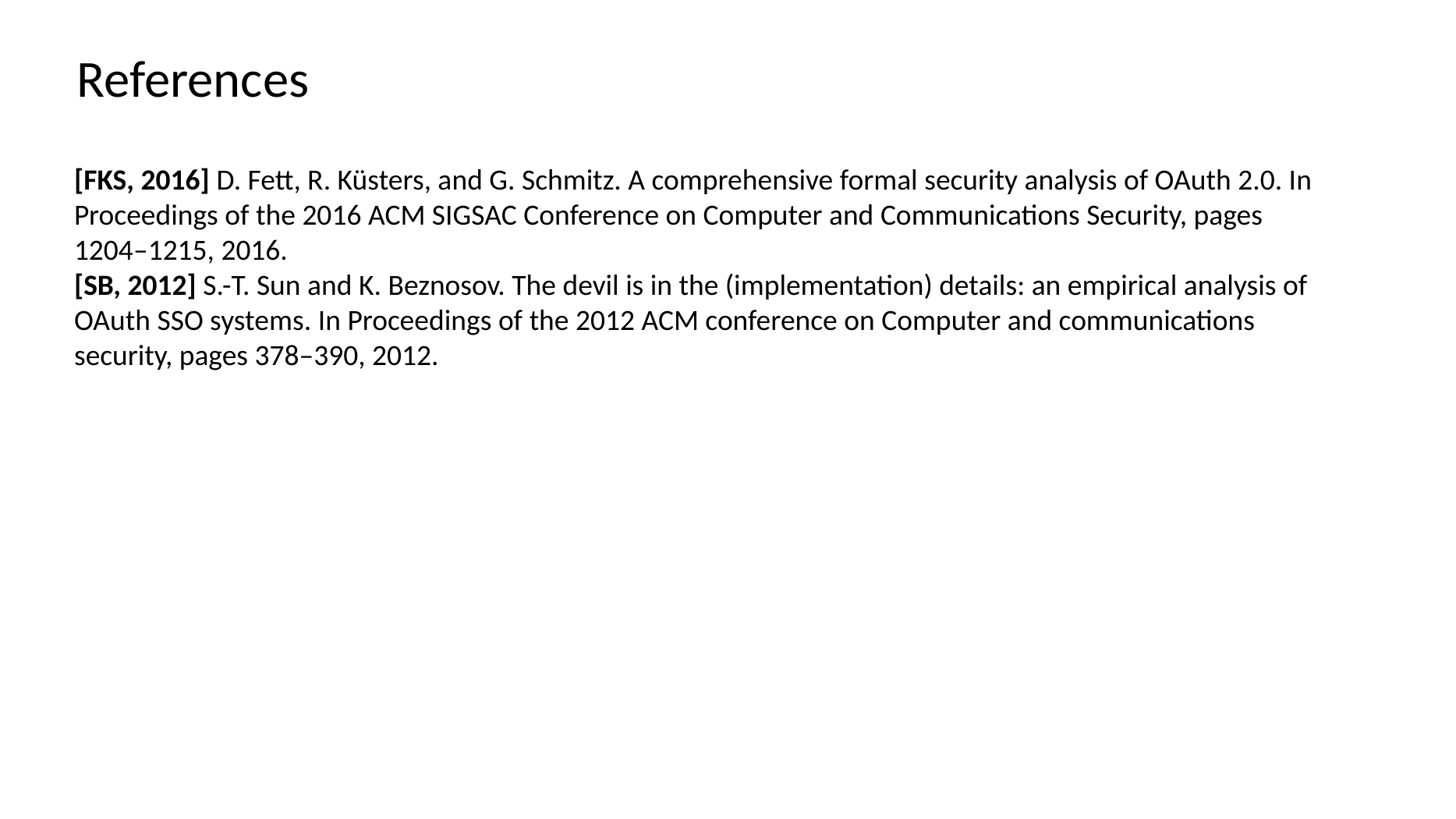

References
[FKS, 2016] D. Fett, R. Küsters, and G. Schmitz. A comprehensive formal security analysis of OAuth 2.0. In Proceedings of the 2016 ACM SIGSAC Conference on Computer and Communications Security, pages 1204–1215, 2016.
[SB, 2012] S.-T. Sun and K. Beznosov. The devil is in the (implementation) details: an empirical analysis of OAuth SSO systems. In Proceedings of the 2012 ACM conference on Computer and communications security, pages 378–390, 2012.